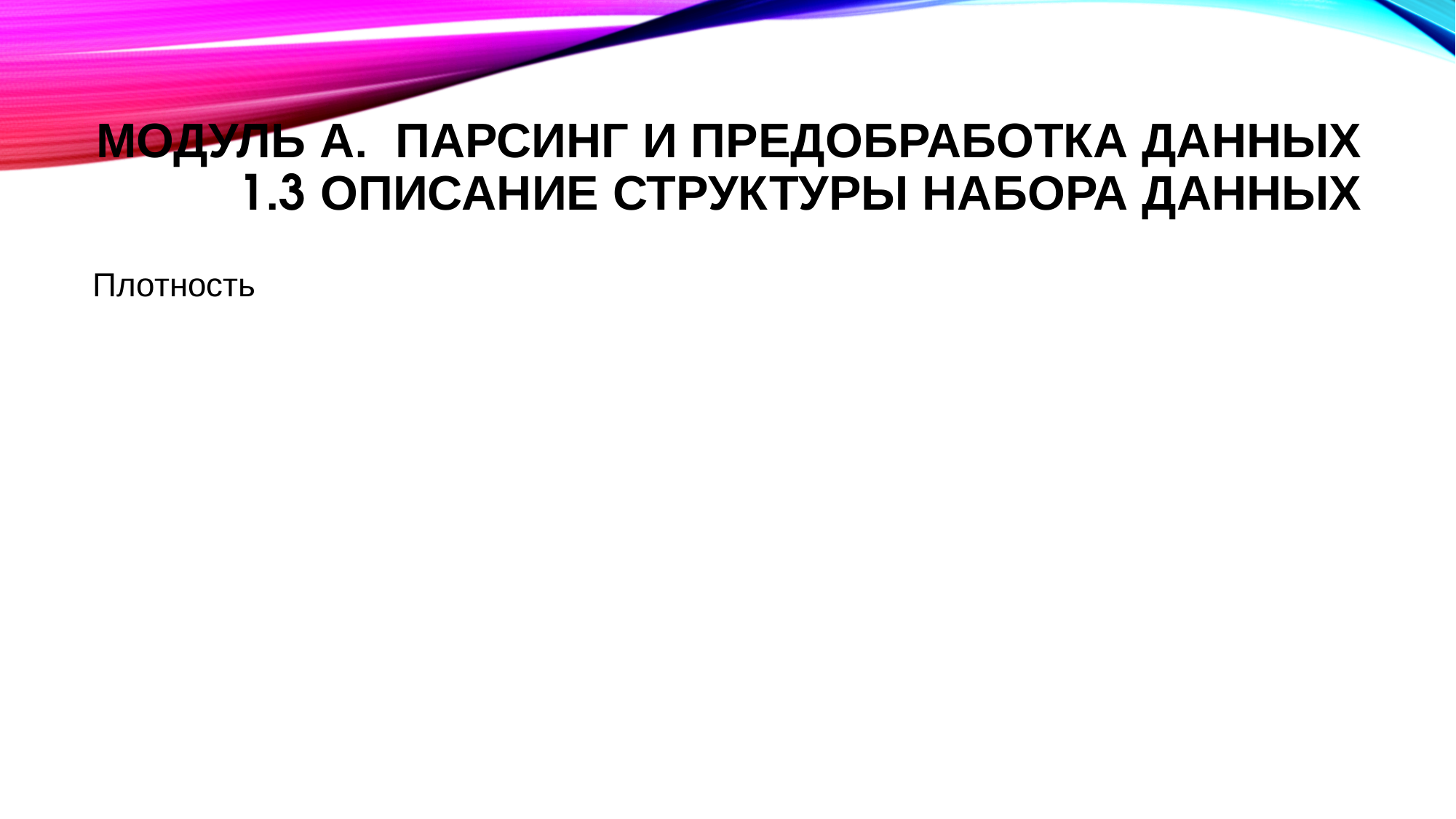

Модуль А.  Парсинг и предобработка данных
1.3 Описание структуры набора данных
Плотность